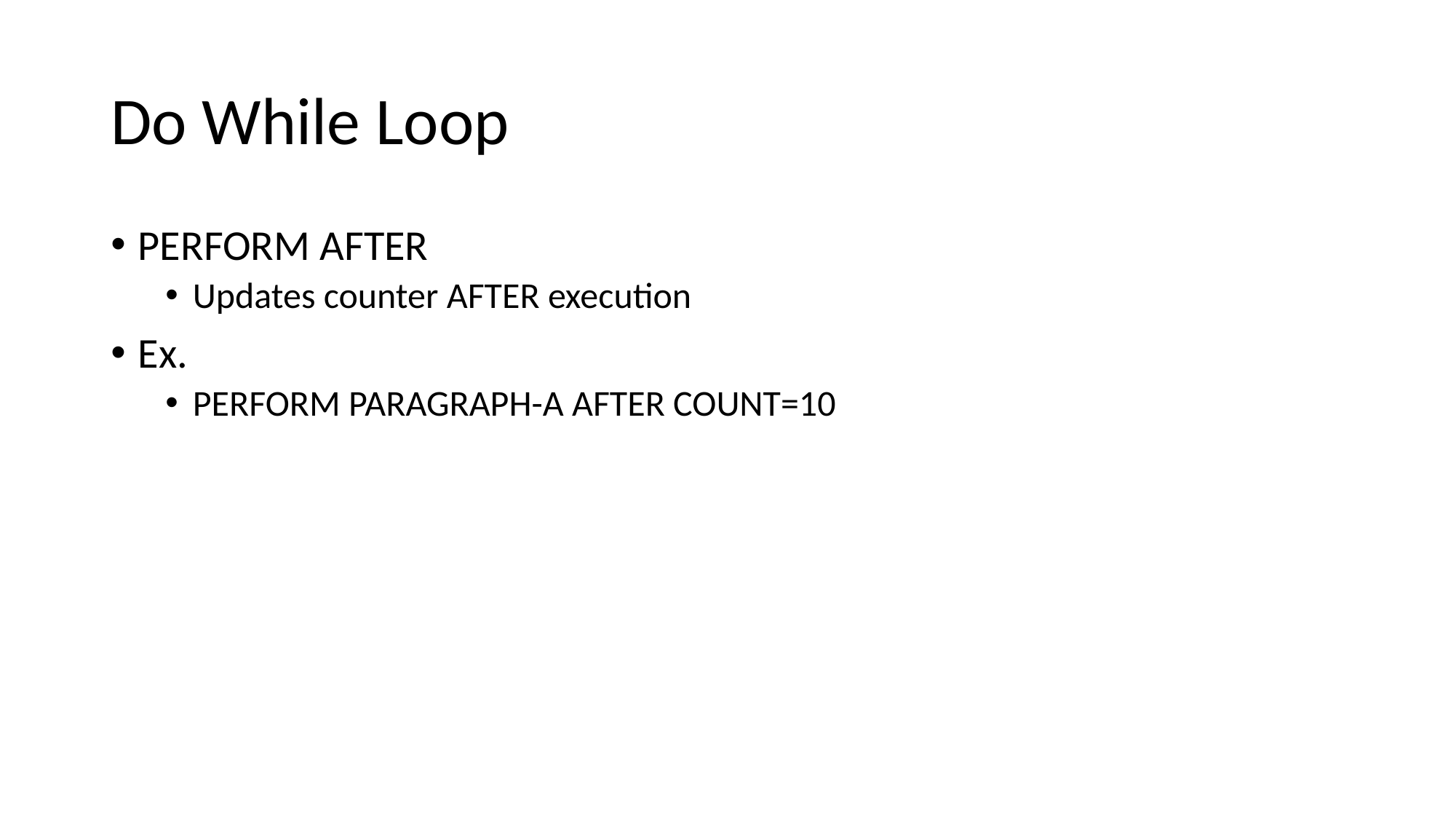

# Do While Loop
PERFORM AFTER
Updates counter AFTER execution
Ex.
PERFORM PARAGRAPH-A AFTER COUNT=10